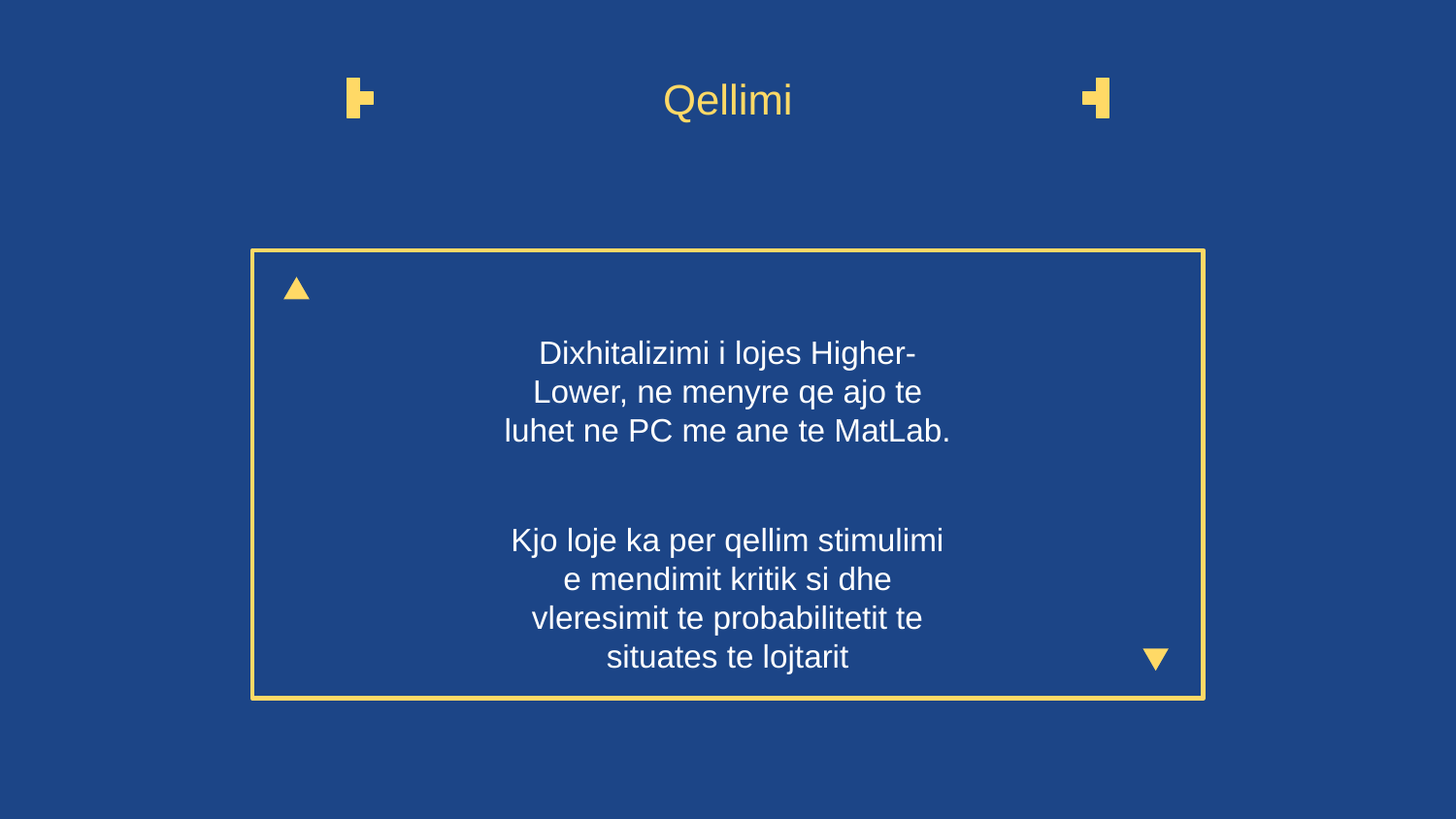

# Qellimi

Dixhitalizimi i lojes Higher-Lower, ne menyre qe ajo te luhet ne PC me ane te MatLab.
Kjo loje ka per qellim stimulimi e mendimit kritik si dhe vleresimit te probabilitetit te situates te lojtarit